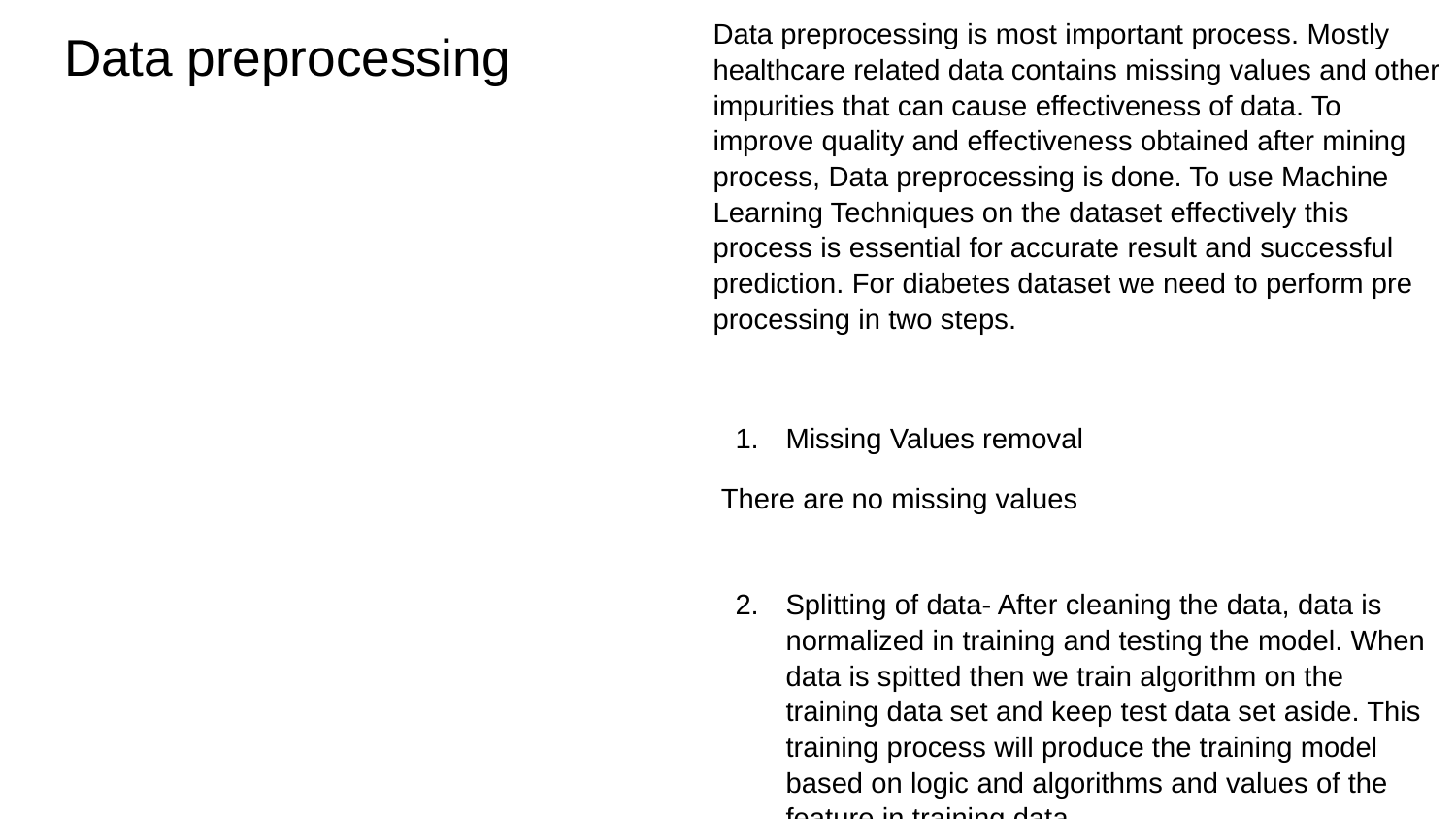

Data preprocessing is most important process. Mostly healthcare related data contains missing values and other impurities that can cause effectiveness of data. To improve quality and effectiveness obtained after mining process, Data preprocessing is done. To use Machine Learning Techniques on the dataset effectively this process is essential for accurate result and successful prediction. For diabetes dataset we need to perform pre processing in two steps.

Missing Values removal
 There are no missing values
Splitting of data- After cleaning the data, data is normalized in training and testing the model. When data is spitted then we train algorithm on the training data set and keep test data set aside. This training process will produce the training model based on logic and algorithms and values of the feature in training data.

# Data preprocessing